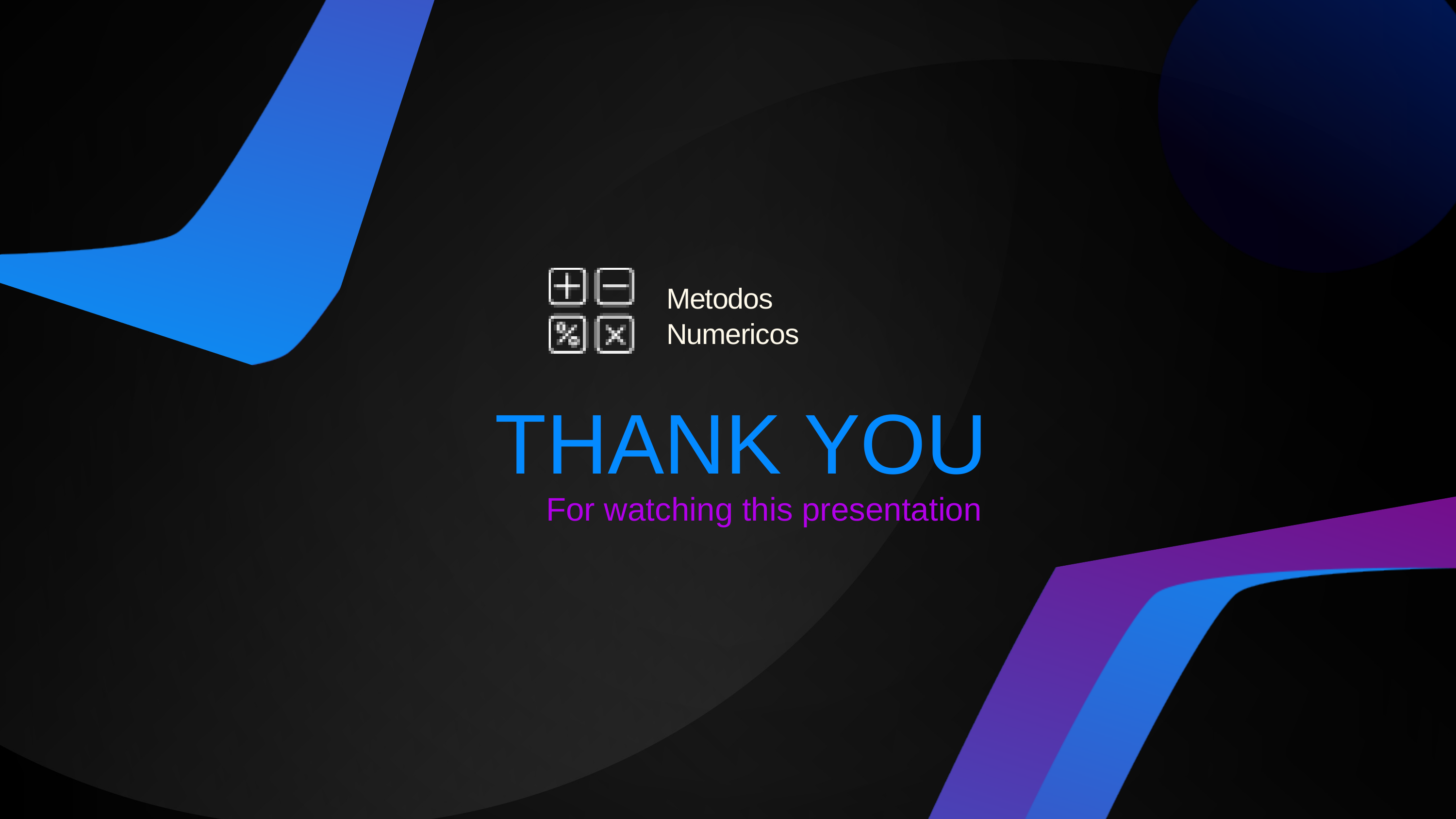

Metodos
Numericos
THANK YOU
For watching this presentation